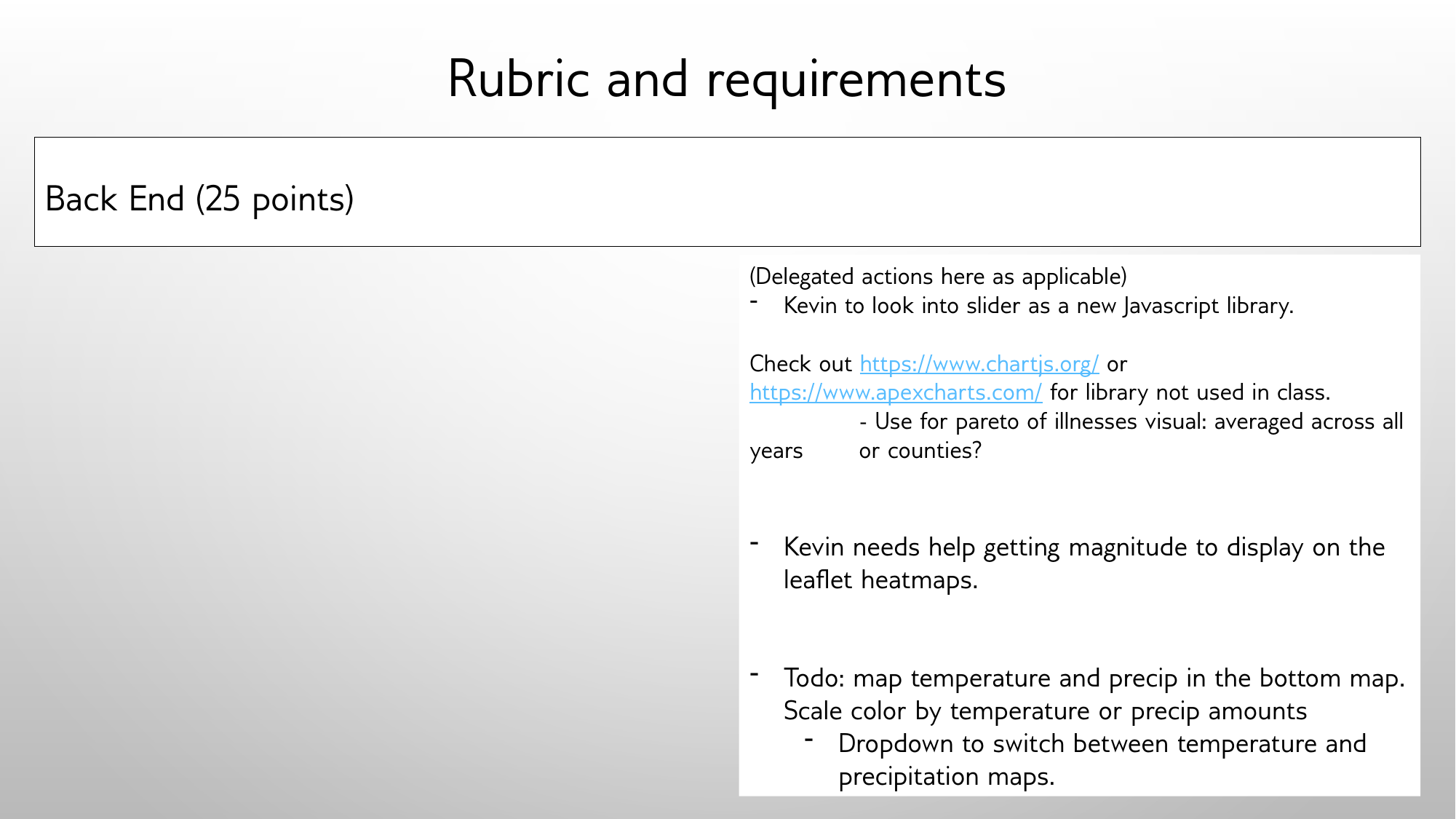

# Rubric and requirements
Back End (25 points)
(Delegated actions here as applicable)
Kevin to look into slider as a new Javascript library.

Check out https://www.chartjs.org/ or https://www.apexcharts.com/ for library not used in class.
	- Use for pareto of illnesses visual: averaged across all years 	or counties?

Kevin needs help getting magnitude to display on the leaflet heatmaps.

Todo: map temperature and precip in the bottom map. Scale color by temperature or precip amounts
Dropdown to switch between temperature and precipitation maps.